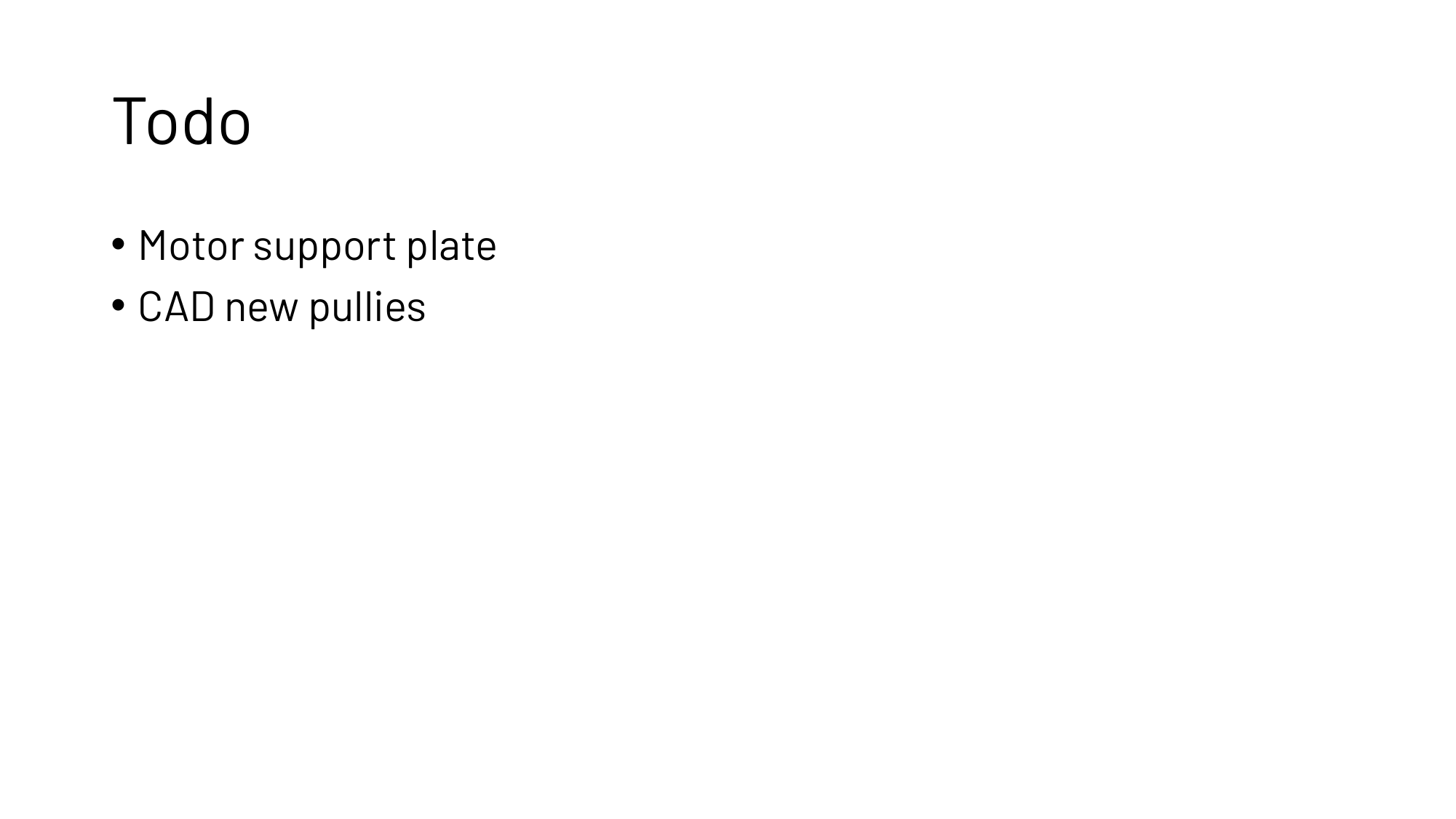

# Todo
Motor support plate
CAD new pullies